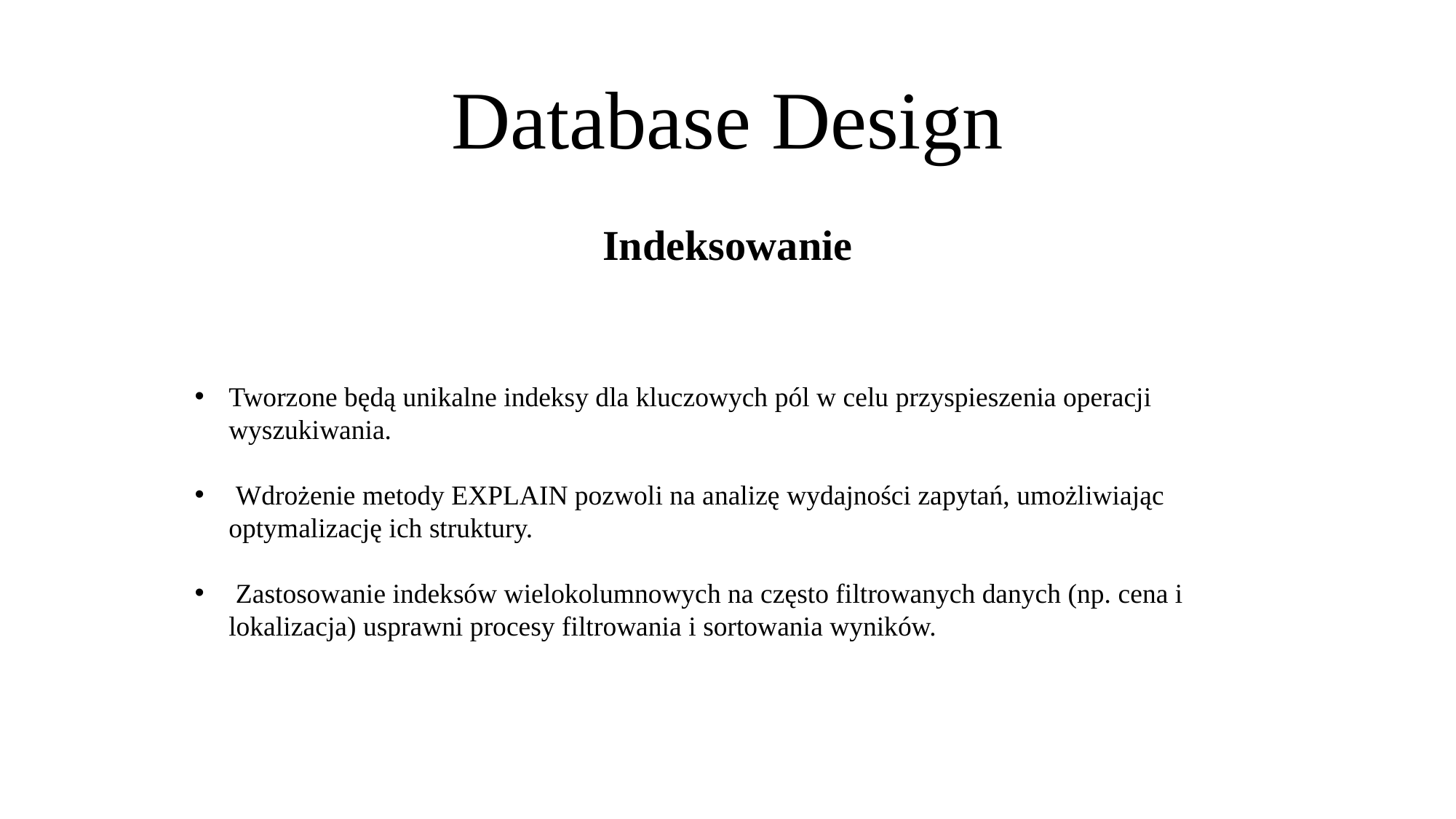

# Database Design
Indeksowanie

Tworzone będą unikalne indeksy dla kluczowych pól w celu przyspieszenia operacji wyszukiwania.

 Wdrożenie metody EXPLAIN pozwoli na analizę wydajności zapytań, umożliwiając optymalizację ich struktury.

 Zastosowanie indeksów wielokolumnowych na często filtrowanych danych (np. cena i lokalizacja) usprawni procesy filtrowania i sortowania wyników.